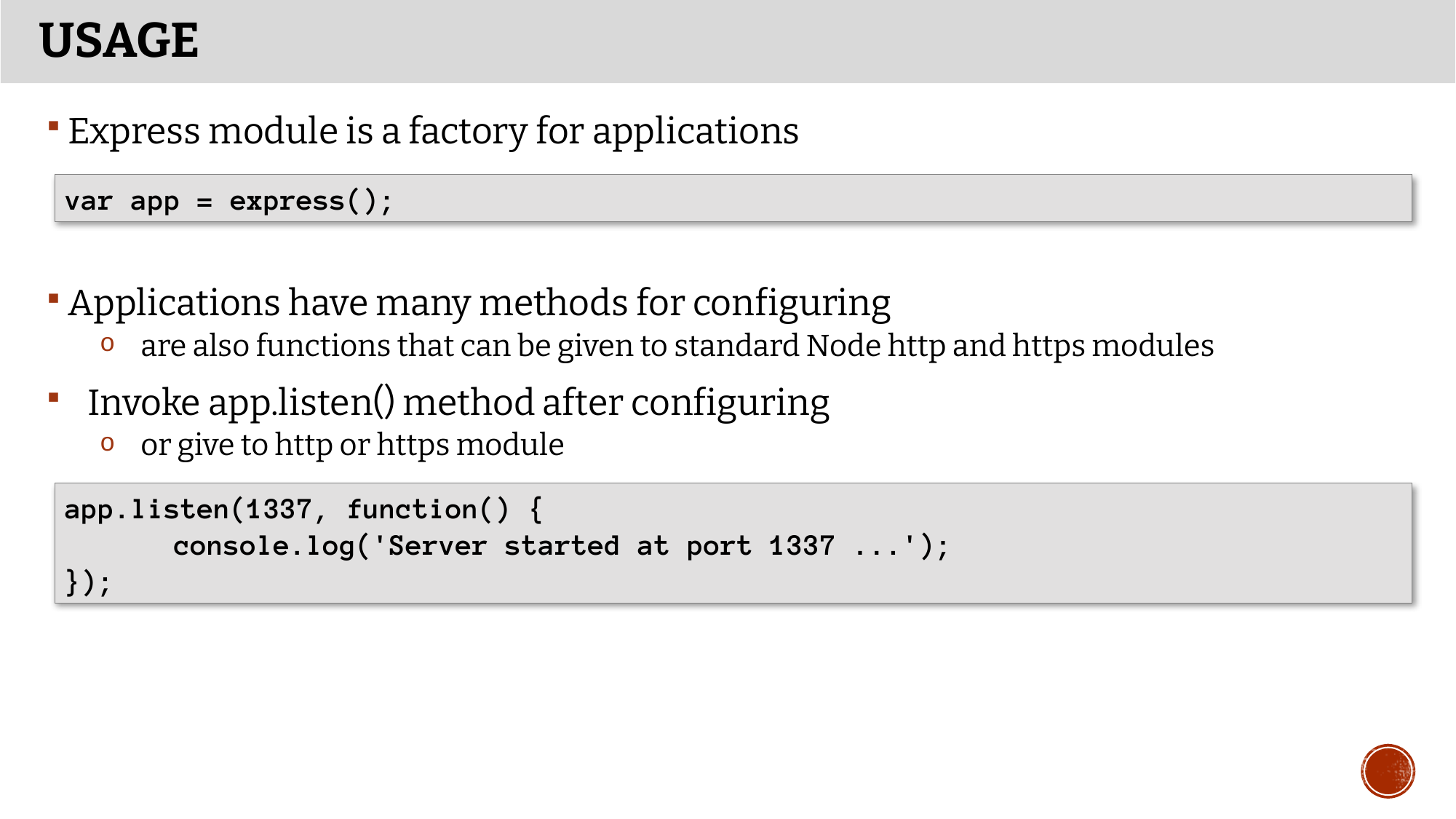

# usage
Express module is a factory for applications

Applications have many methods for configuring
are also functions that can be given to standard Node http and https modules
Invoke app.listen() method after configuring
or give to http or https module
var app = express();
app.listen(1337, function() {
	console.log('Server started at port 1337 ...');
});